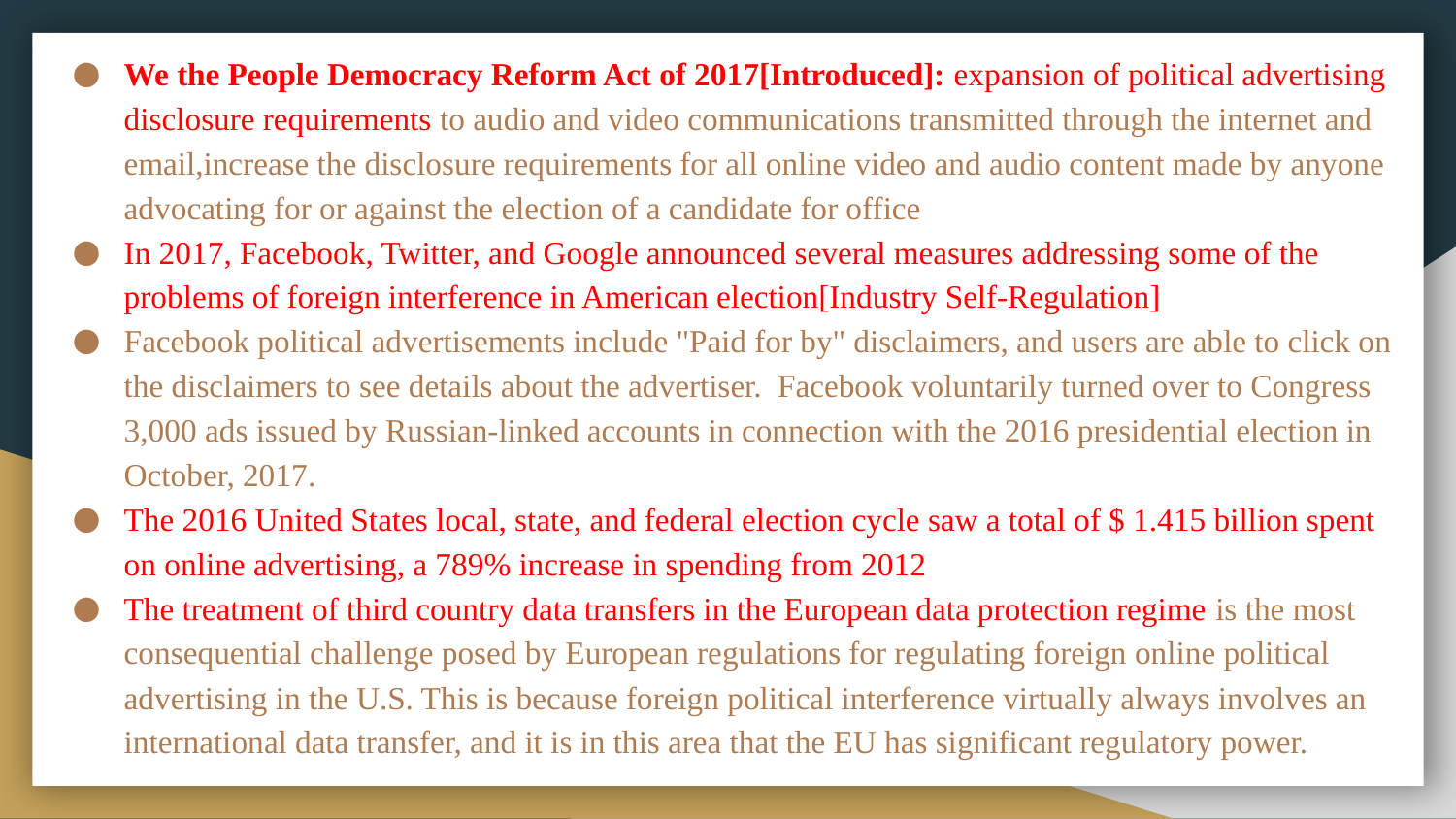

We the People Democracy Reform Act of 2017[Introduced]: expansion of political advertising disclosure requirements to audio and video communications transmitted through the internet and email,increase the disclosure requirements for all online video and audio content made by anyone advocating for or against the election of a candidate for office
In 2017, Facebook, Twitter, and Google announced several measures addressing some of the problems of foreign interference in American election[Industry Self-Regulation]
Facebook political advertisements include "Paid for by" disclaimers, and users are able to click on the disclaimers to see details about the advertiser.  Facebook voluntarily turned over to Congress 3,000 ads issued by Russian-linked accounts in connection with the 2016 presidential election in October, 2017.
The 2016 United States local, state, and federal election cycle saw a total of $ 1.415 billion spent on online advertising, a 789% increase in spending from 2012
The treatment of third country data transfers in the European data protection regime is the most consequential challenge posed by European regulations for regulating foreign online political advertising in the U.S. This is because foreign political interference virtually always involves an international data transfer, and it is in this area that the EU has significant regulatory power.